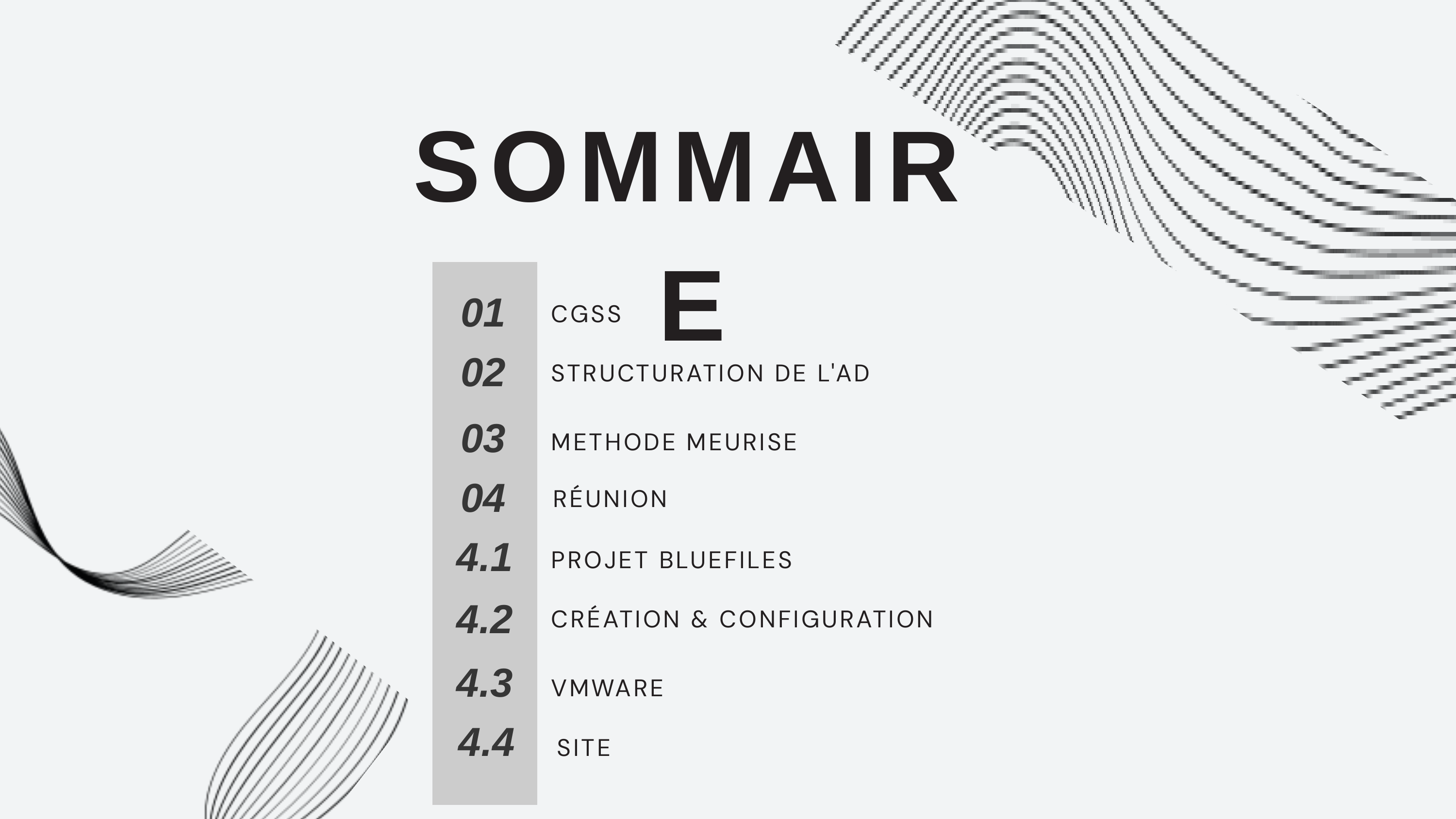

SOMMAIRE

01
CGSS
02
STRUCTURATION DE L'AD
03
METHODE MEURISE

04
RÉUNION
4.1
PROJET BLUEFILES
4.2
CRÉATION & CONFIGURATION
4.3
VMWARE
4.4
SITE